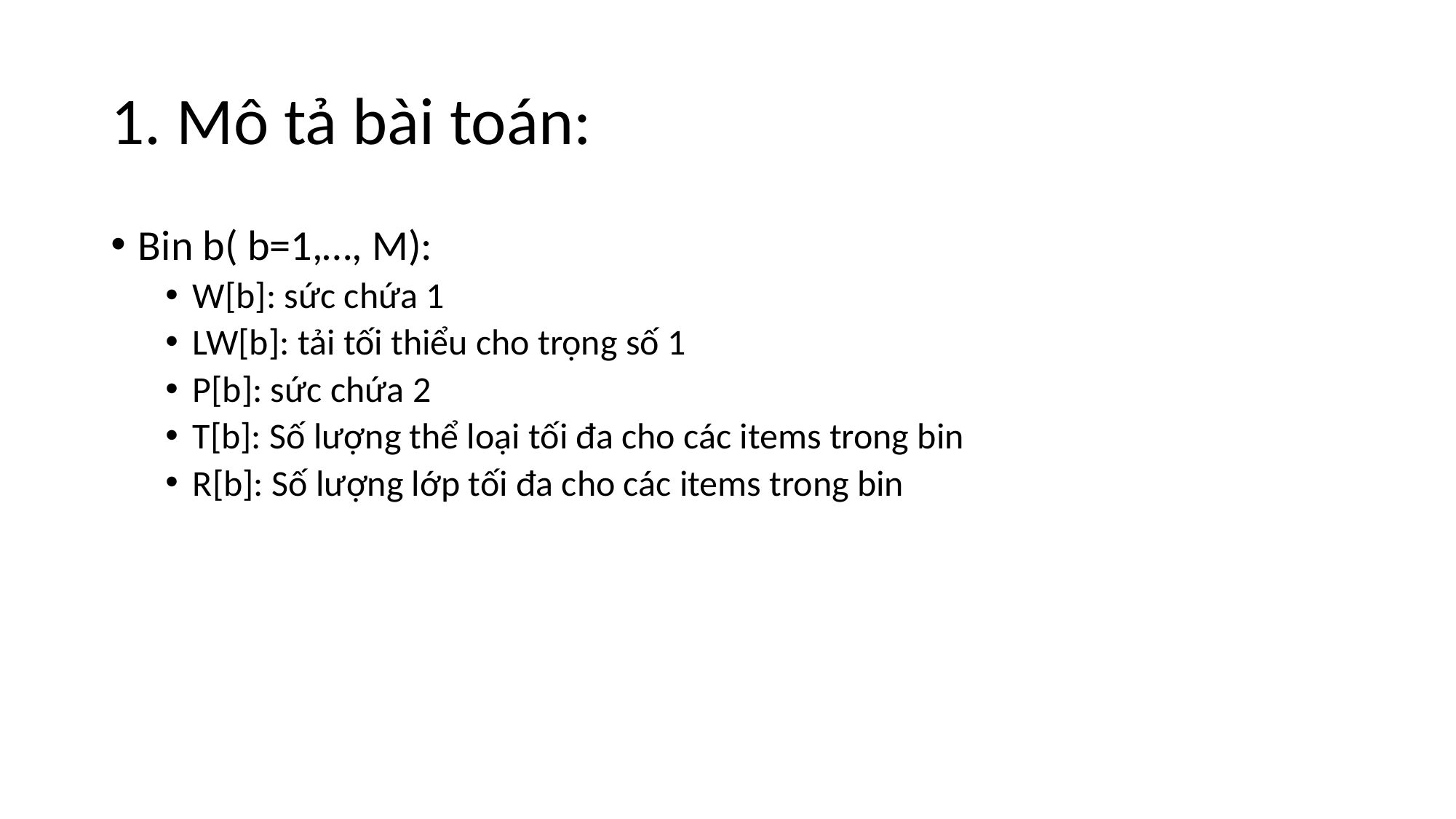

# 1. Mô tả bài toán:
Bin b( b=1,…, M):
W[b]: sức chứa 1
LW[b]: tải tối thiểu cho trọng số 1
P[b]: sức chứa 2
T[b]: Số lượng thể loại tối đa cho các items trong bin
R[b]: Số lượng lớp tối đa cho các items trong bin